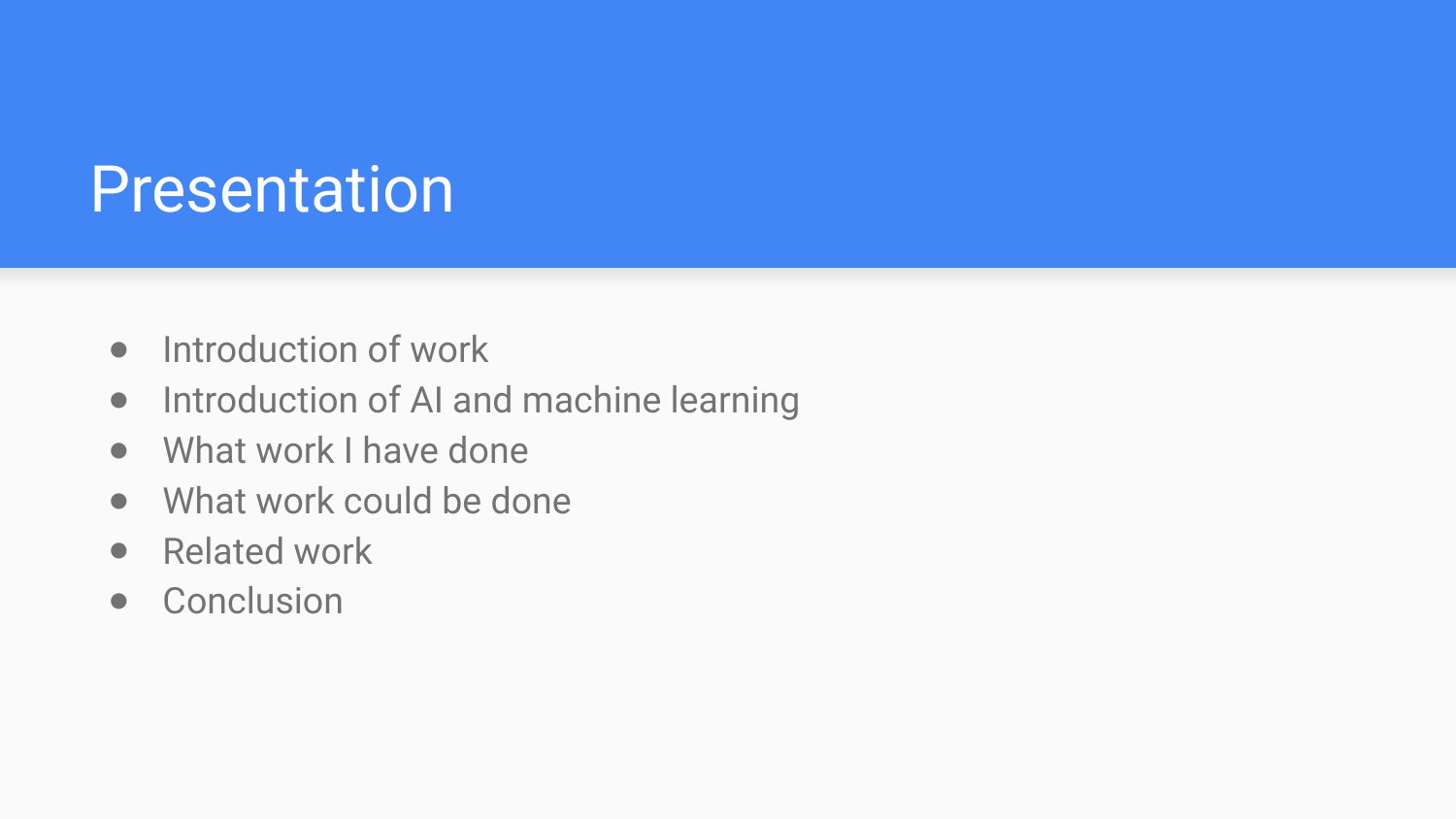

# Presentation
Introduction of work
Introduction of AI and machine learning
What work I have done
What work could be done
Related work
Conclusion